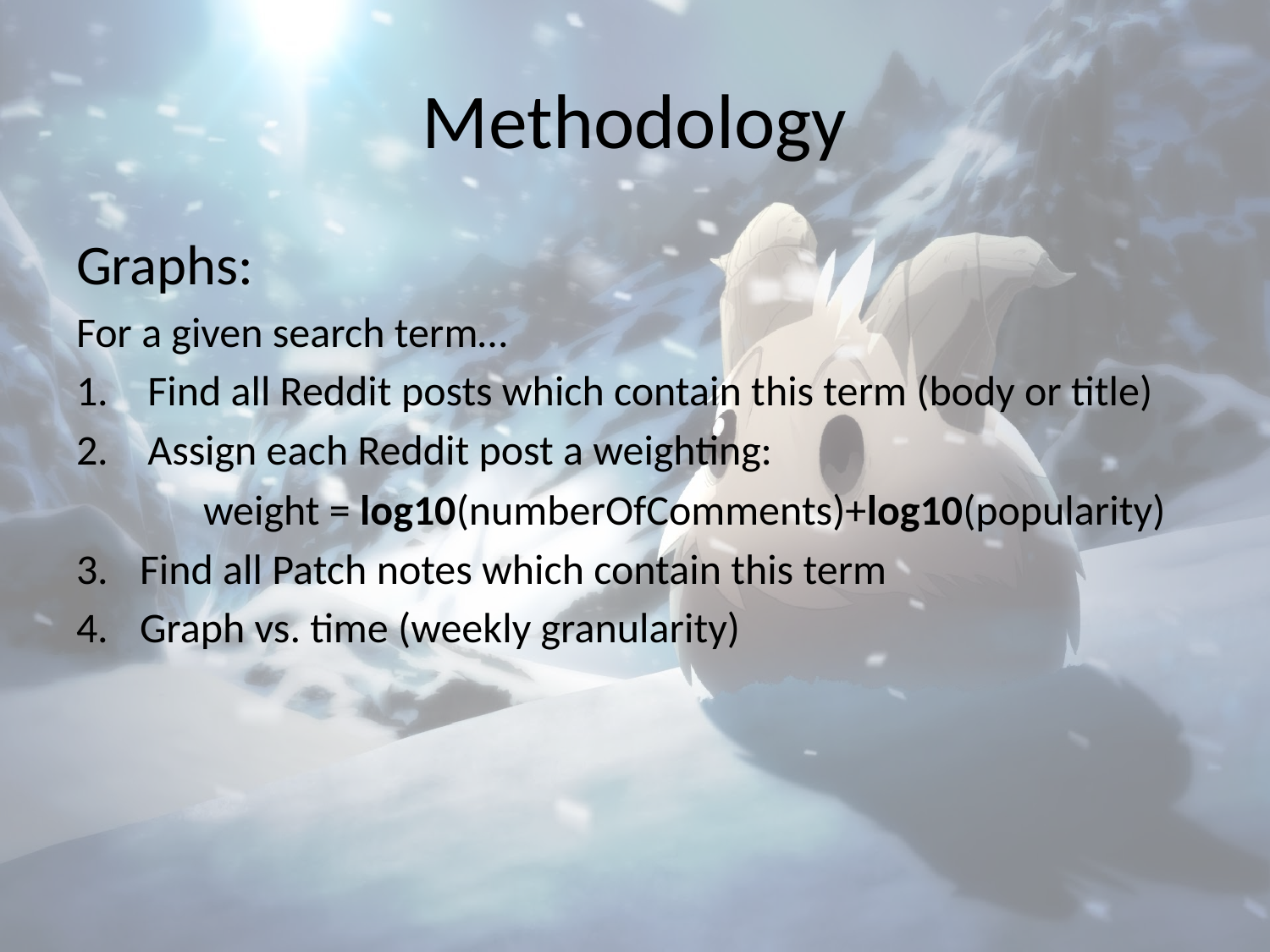

# Methodology
Graphs:
For a given search term…
Find all Reddit posts which contain this term (body or title)
Assign each Reddit post a weighting:
	weight = log10(numberOfComments)+log10(popularity)
Find all Patch notes which contain this term
Graph vs. time (weekly granularity)